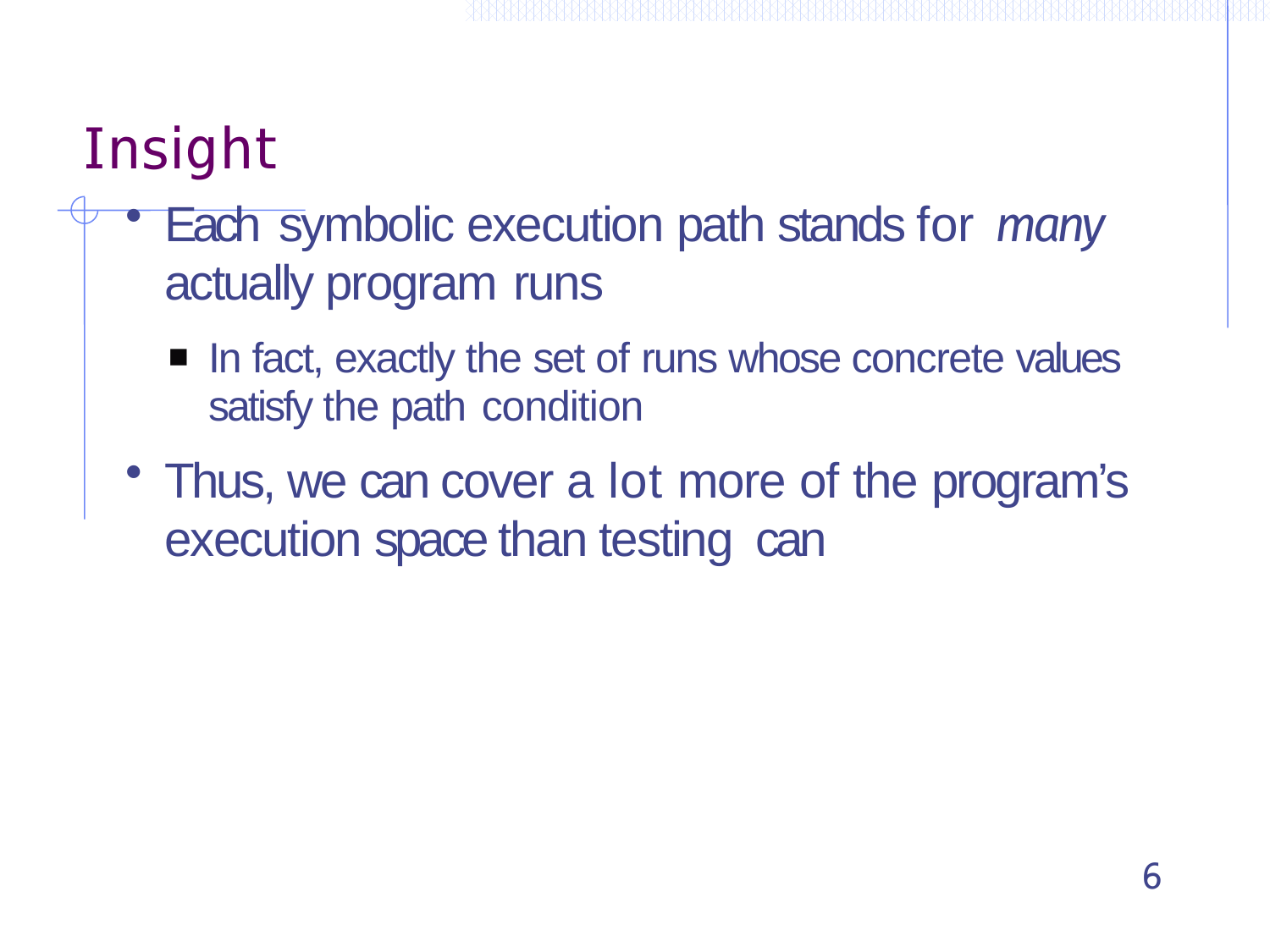

# Insight
Each  symbolic execution path stands for many
actually program runs
In fact, exactly the set of runs whose concrete values  satisfy the path condition
Thus, we can cover a  lot more of the program’s  execution space than testing can
6